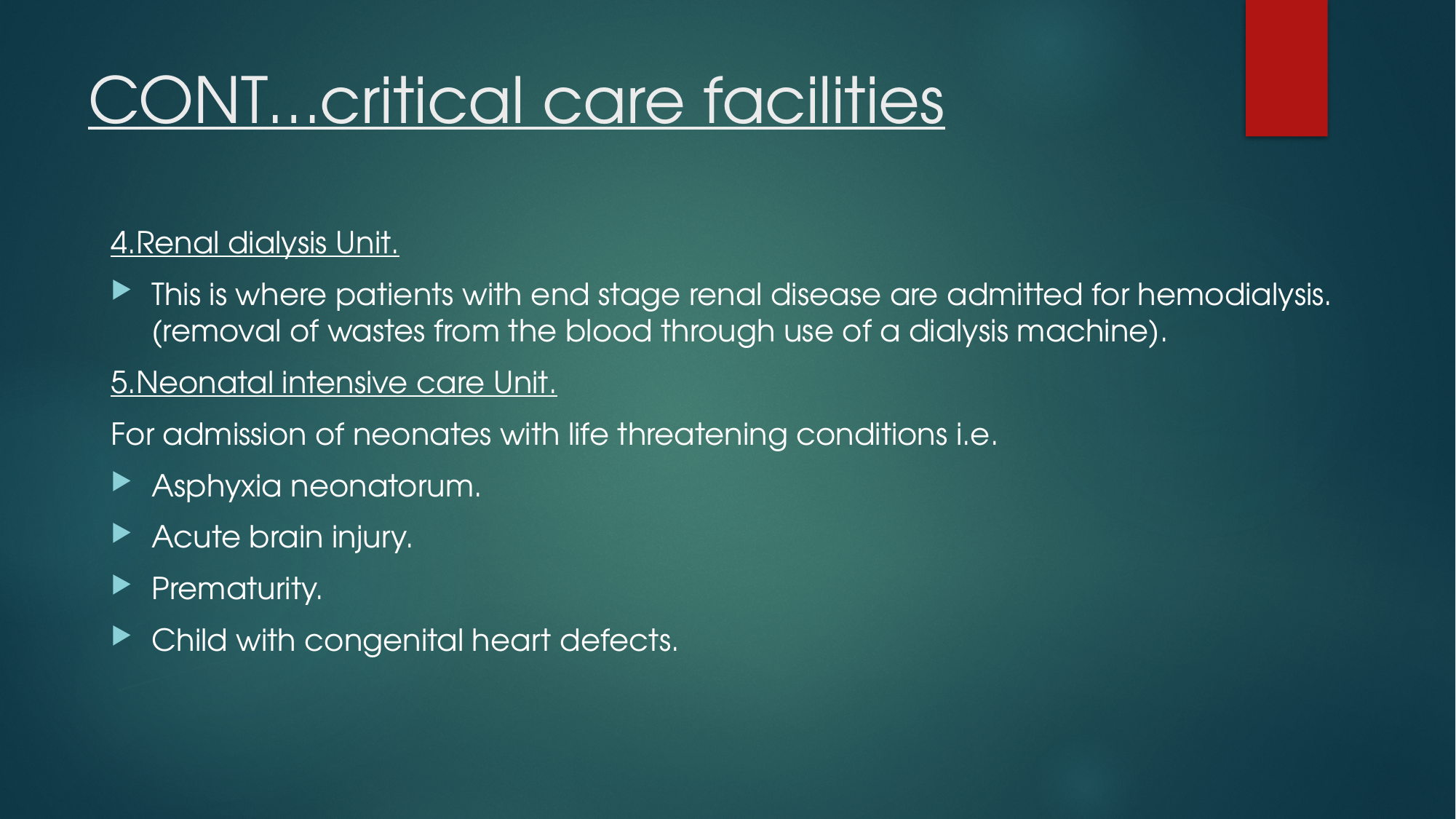

# CONT…critical care facilities
4.Renal dialysis Unit.
This is where patients with end stage renal disease are admitted for hemodialysis.(removal of wastes from the blood through use of a dialysis machine).
5.Neonatal intensive care Unit.
For admission of neonates with life threatening conditions i.e.
Asphyxia neonatorum.
Acute brain injury.
Prematurity.
Child with congenital heart defects.